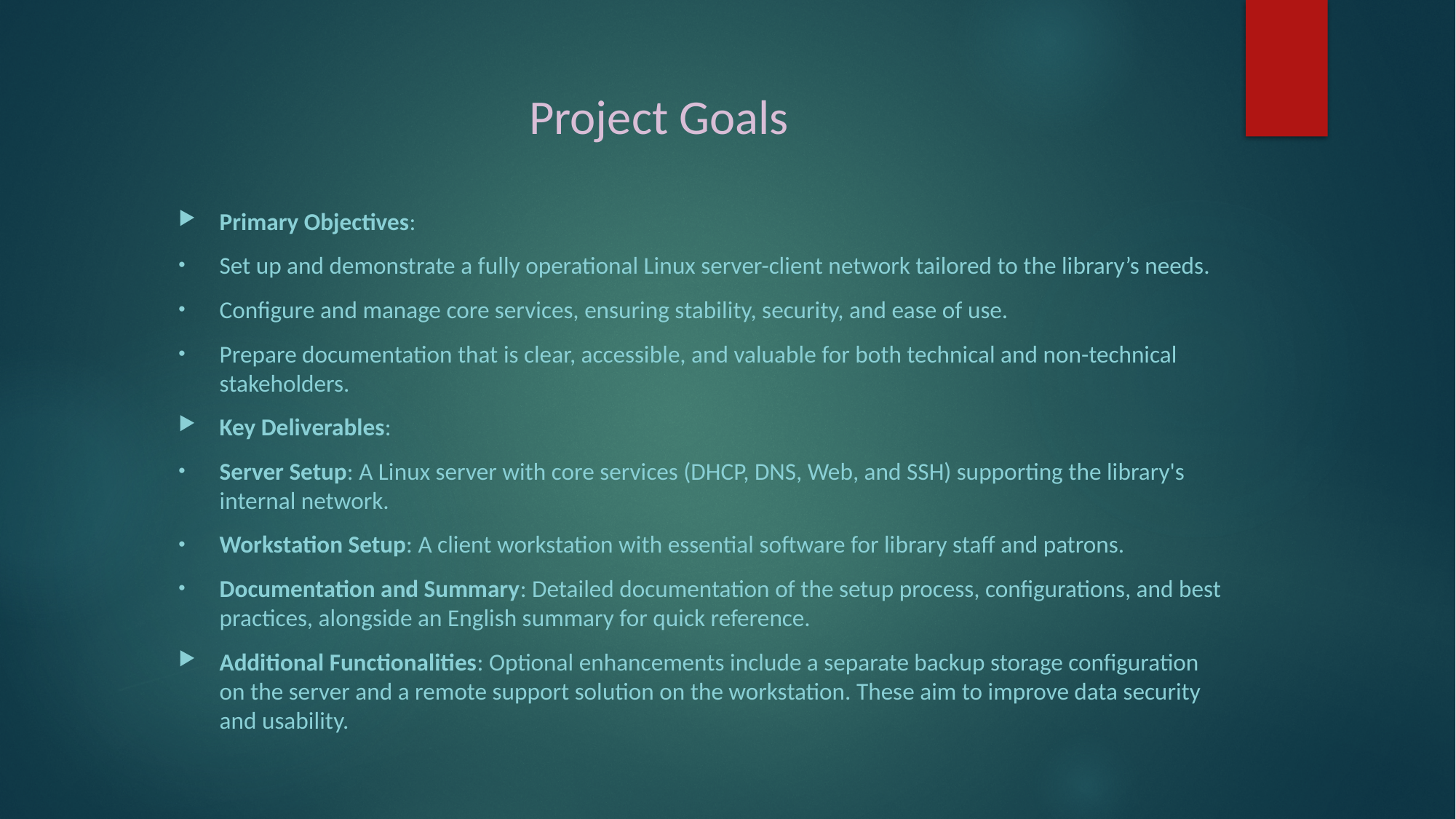

# Project Goals
Primary Objectives:
Set up and demonstrate a fully operational Linux server-client network tailored to the library’s needs.
Configure and manage core services, ensuring stability, security, and ease of use.
Prepare documentation that is clear, accessible, and valuable for both technical and non-technical stakeholders.
Key Deliverables:
Server Setup: A Linux server with core services (DHCP, DNS, Web, and SSH) supporting the library's internal network.
Workstation Setup: A client workstation with essential software for library staff and patrons.
Documentation and Summary: Detailed documentation of the setup process, configurations, and best practices, alongside an English summary for quick reference.
Additional Functionalities: Optional enhancements include a separate backup storage configuration on the server and a remote support solution on the workstation. These aim to improve data security and usability.